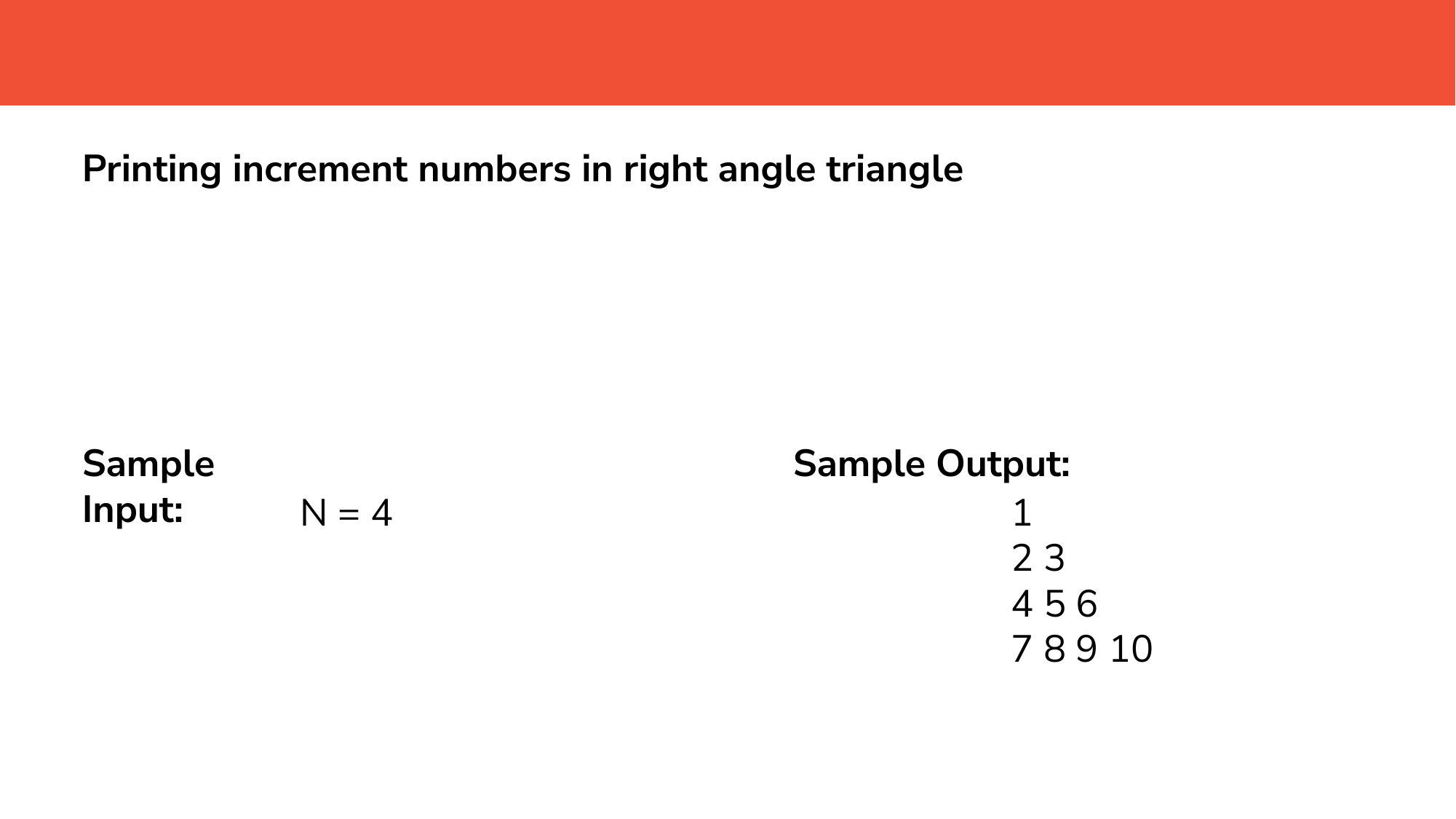

Printing increment numbers in right angle triangle
Sample Input:
Sample Output:
		N = 4
		1
		2 3
		4 5 6
		7 8 9 10